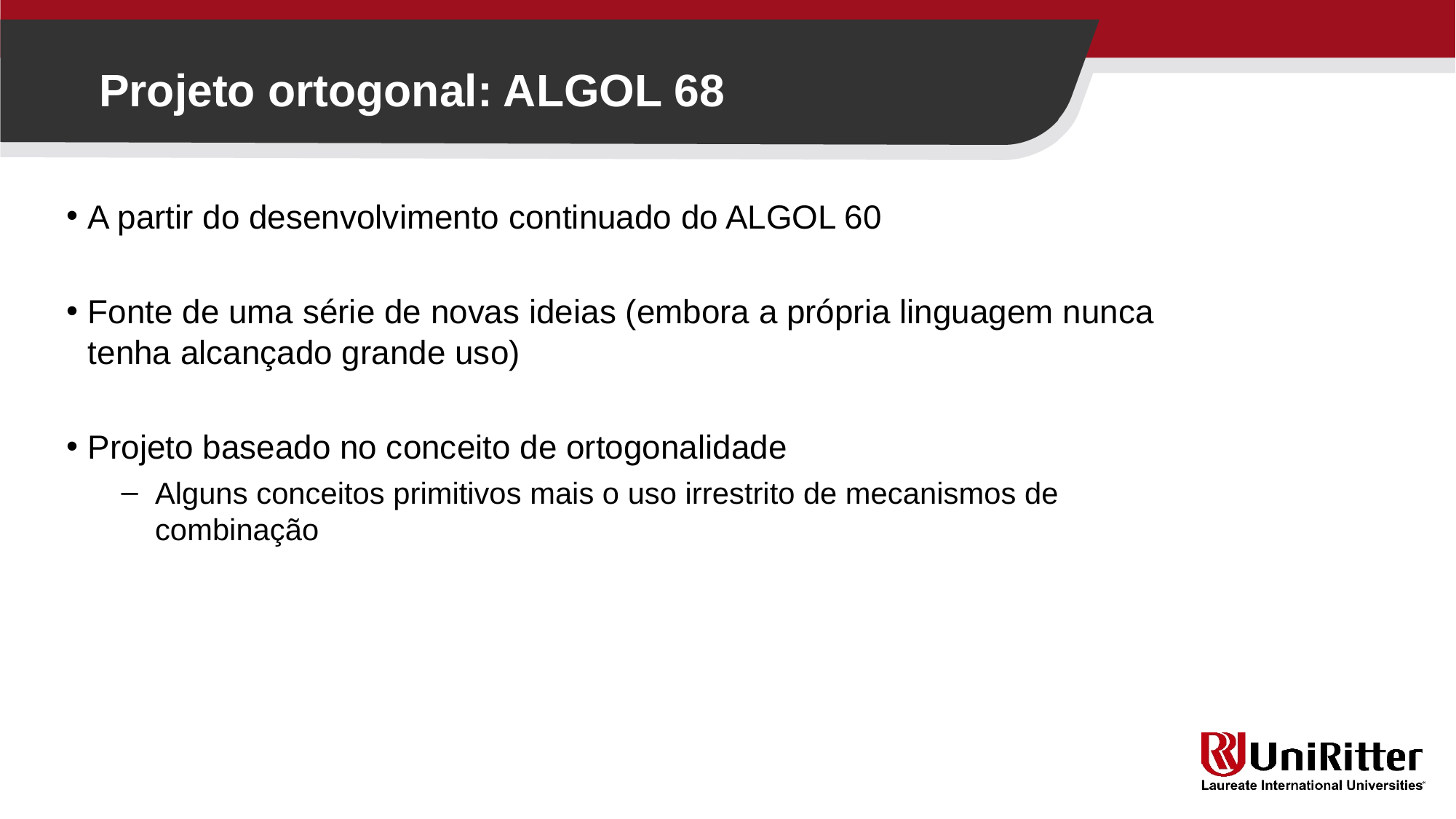

Projeto ortogonal: ALGOL 68
A partir do desenvolvimento continuado do ALGOL 60

Fonte de uma série de novas ideias (embora a própria linguagem nunca tenha alcançado grande uso)

Projeto baseado no conceito de ortogonalidade
Alguns conceitos primitivos mais o uso irrestrito de mecanismos de combinação